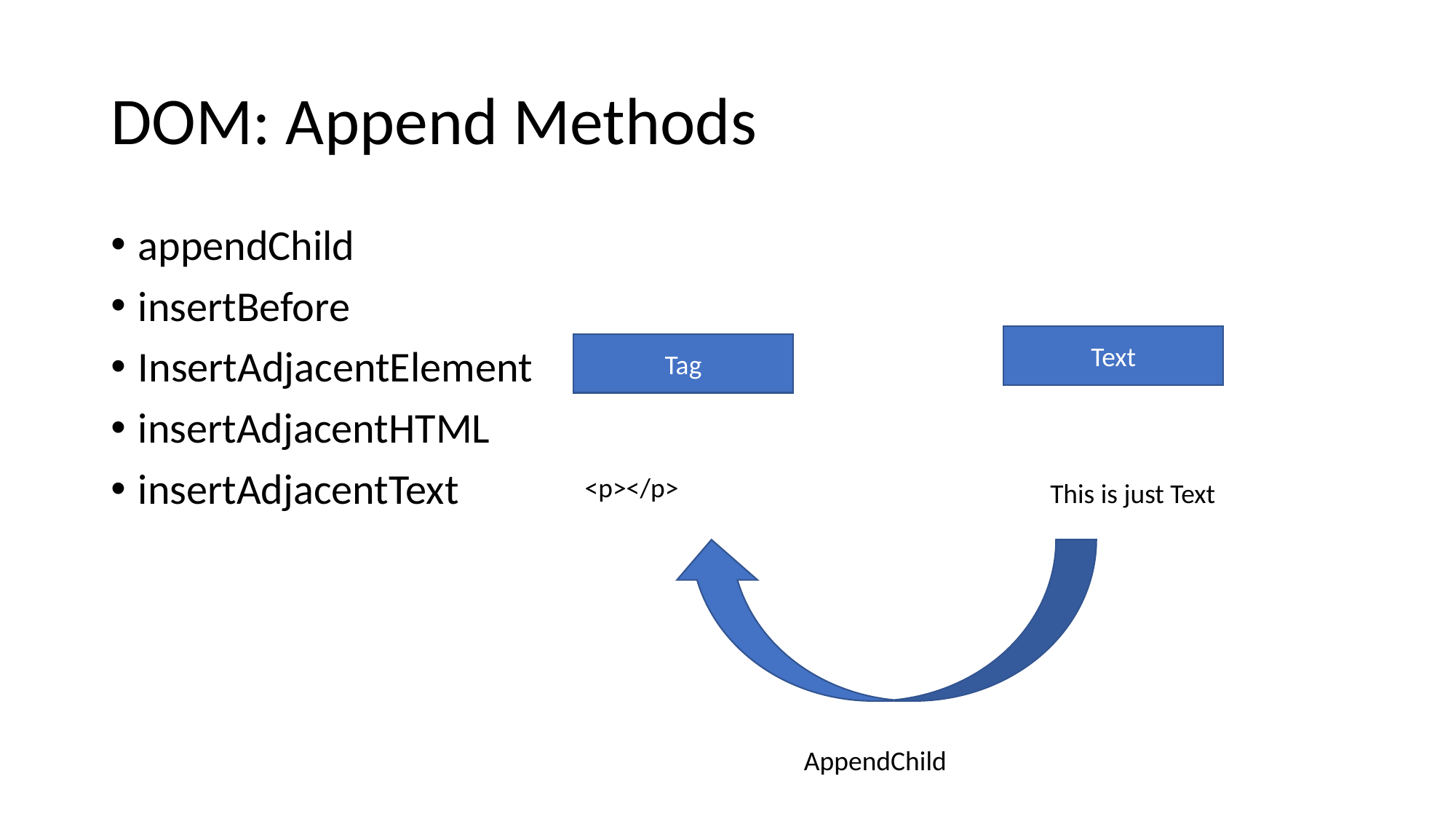

# DOM: Append Methods
appendChild
insertBefore
InsertAdjacentElement
insertAdjacentHTML
insertAdjacentText
Text
Tag
<p></p>
This is just Text

AppendChild